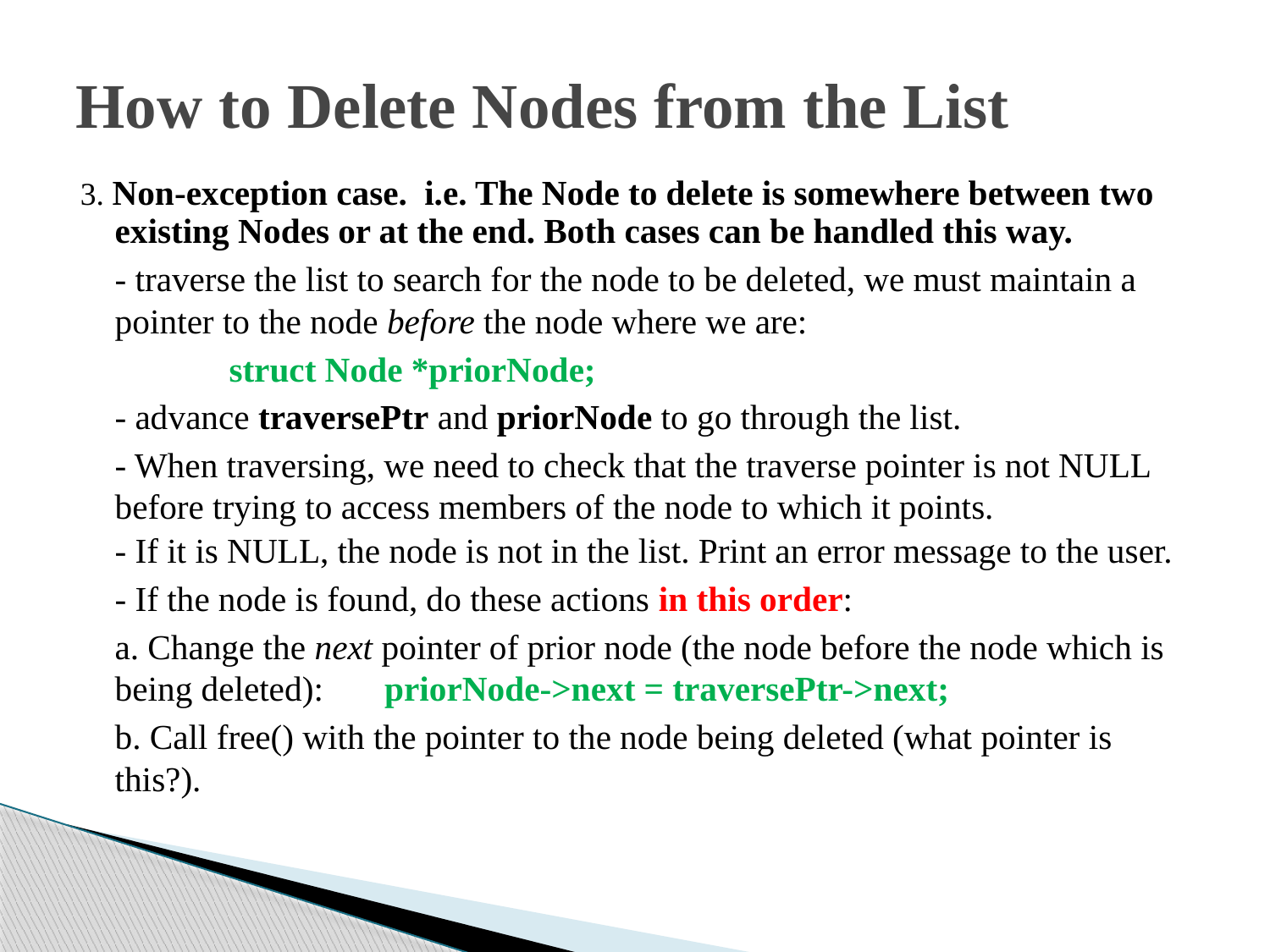

# How to Delete Nodes from the List
3. Non-exception case.  i.e. The Node to delete is somewhere between two existing Nodes or at the end. Both cases can be handled this way.
	- traverse the list to search for the node to be deleted, we must maintain a pointer to the node before the node where we are:
	    	struct Node *priorNode;
	- advance traversePtr and priorNode to go through the list.
 	- When traversing, we need to check that the traverse pointer is not NULL before trying to access members of the node to which it points.
		- If it is NULL, the node is not in the list. Print an error message to the user.
	- If the node is found, do these actions in this order:
		a. Change the next pointer of prior node (the node before the node which is being deleted):       priorNode->next = traversePtr->next;
		b. Call free() with the pointer to the node being deleted (what pointer is this?).